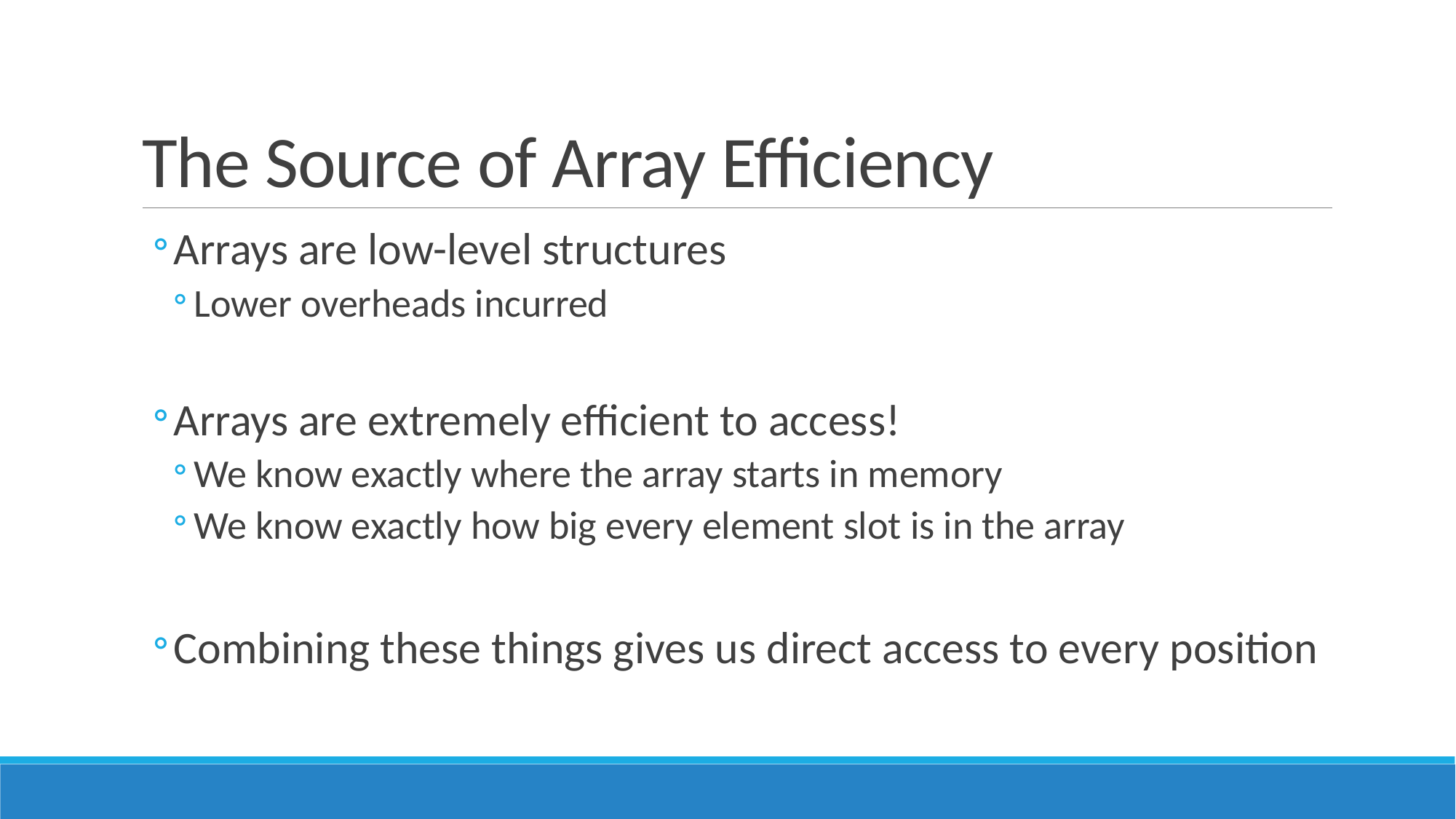

# The Source of Array Efficiency
Arrays are low-level structures
Lower overheads incurred

Arrays are extremely efficient to access!
We know exactly where the array starts in memory
We know exactly how big every element slot is in the array

Combining these things gives us direct access to every position